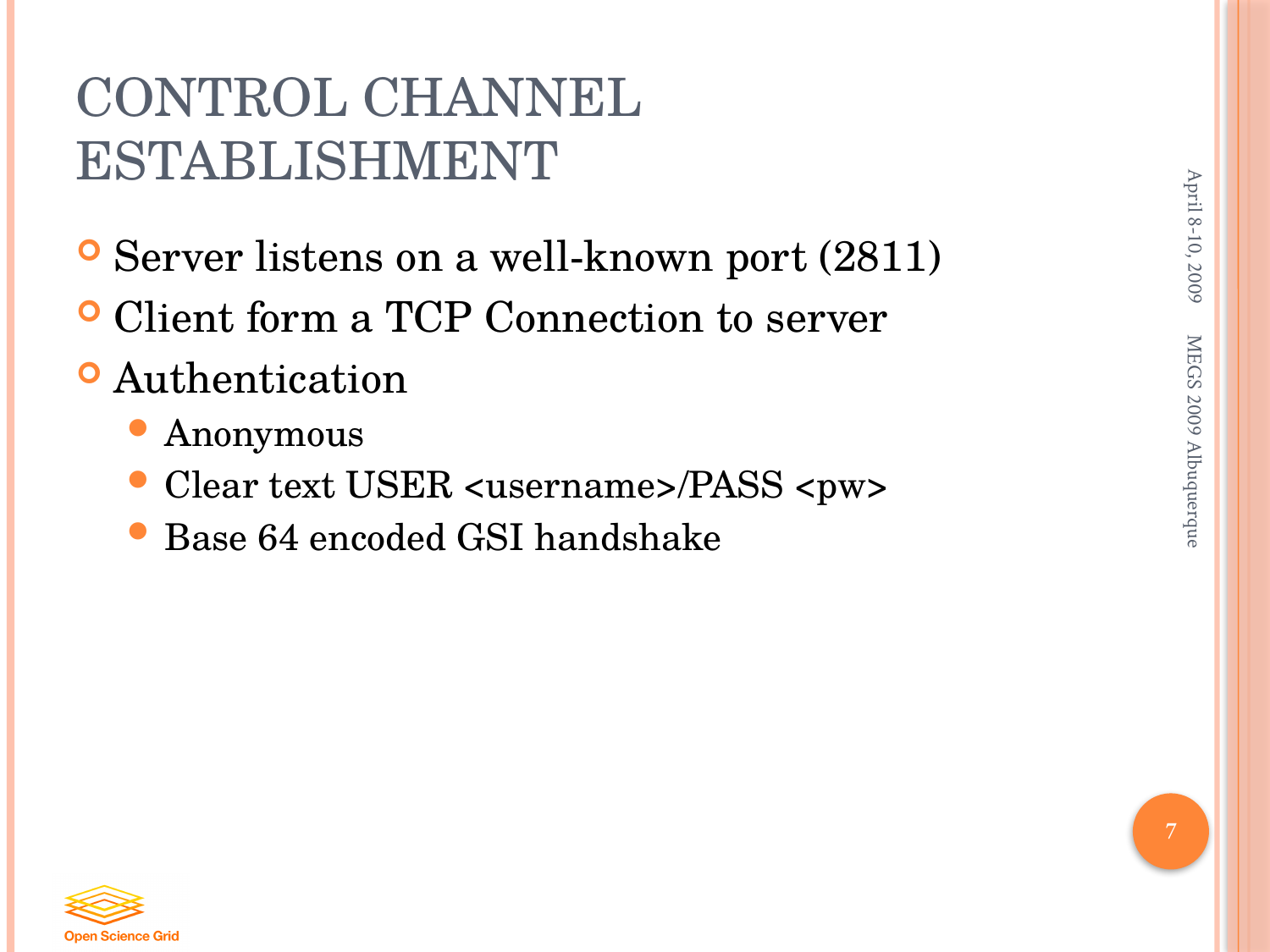

# Control Channel Establishment
April 8-10, 2009
Server listens on a well-known port (2811)
Client form a TCP Connection to server
Authentication
Anonymous
Clear text USER <username>/PASS <pw>
Base 64 encoded GSI handshake
MEGS 2009 Albuquerque
7